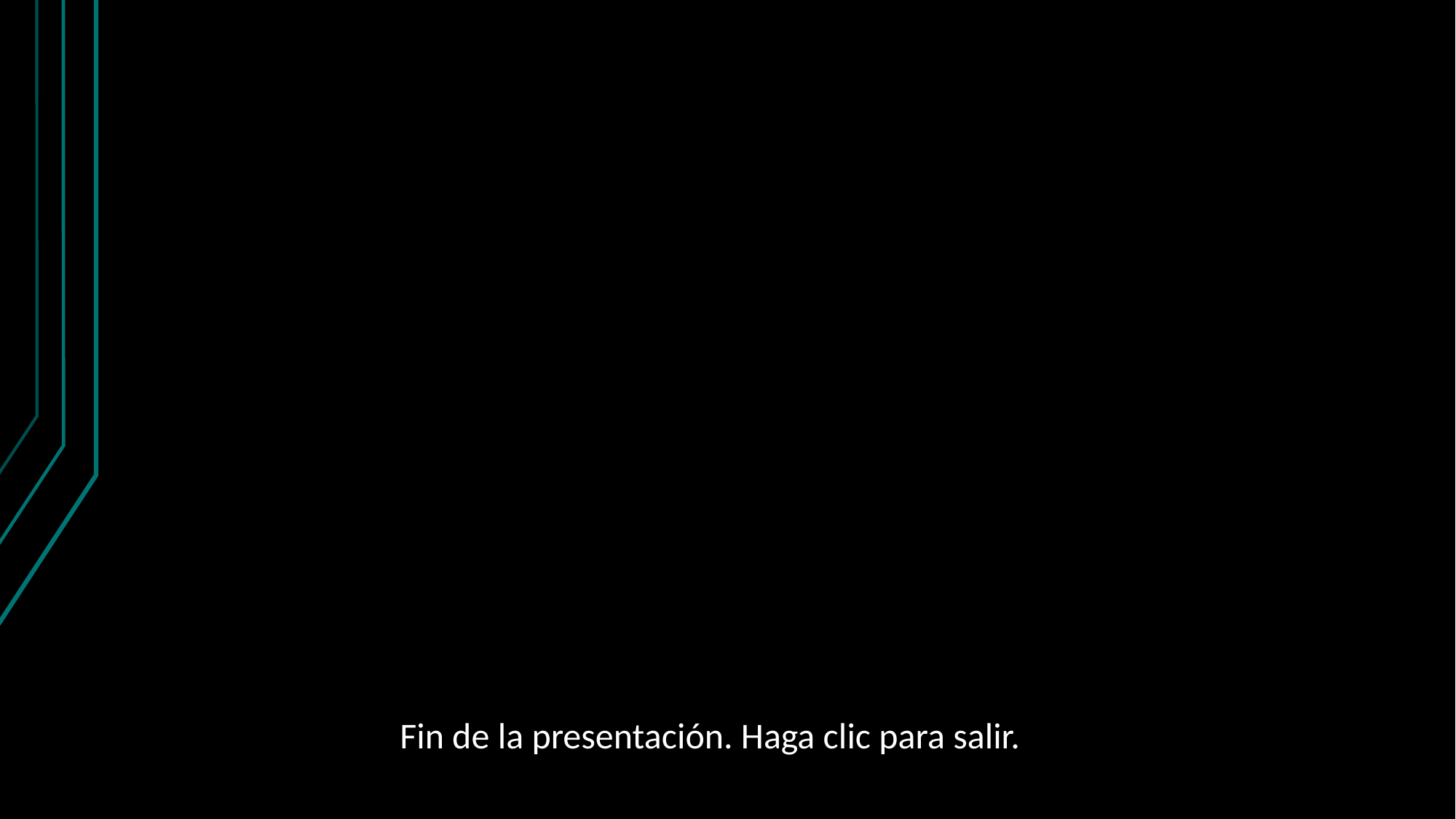

# Fin de la presentación. Haga clic para salir.